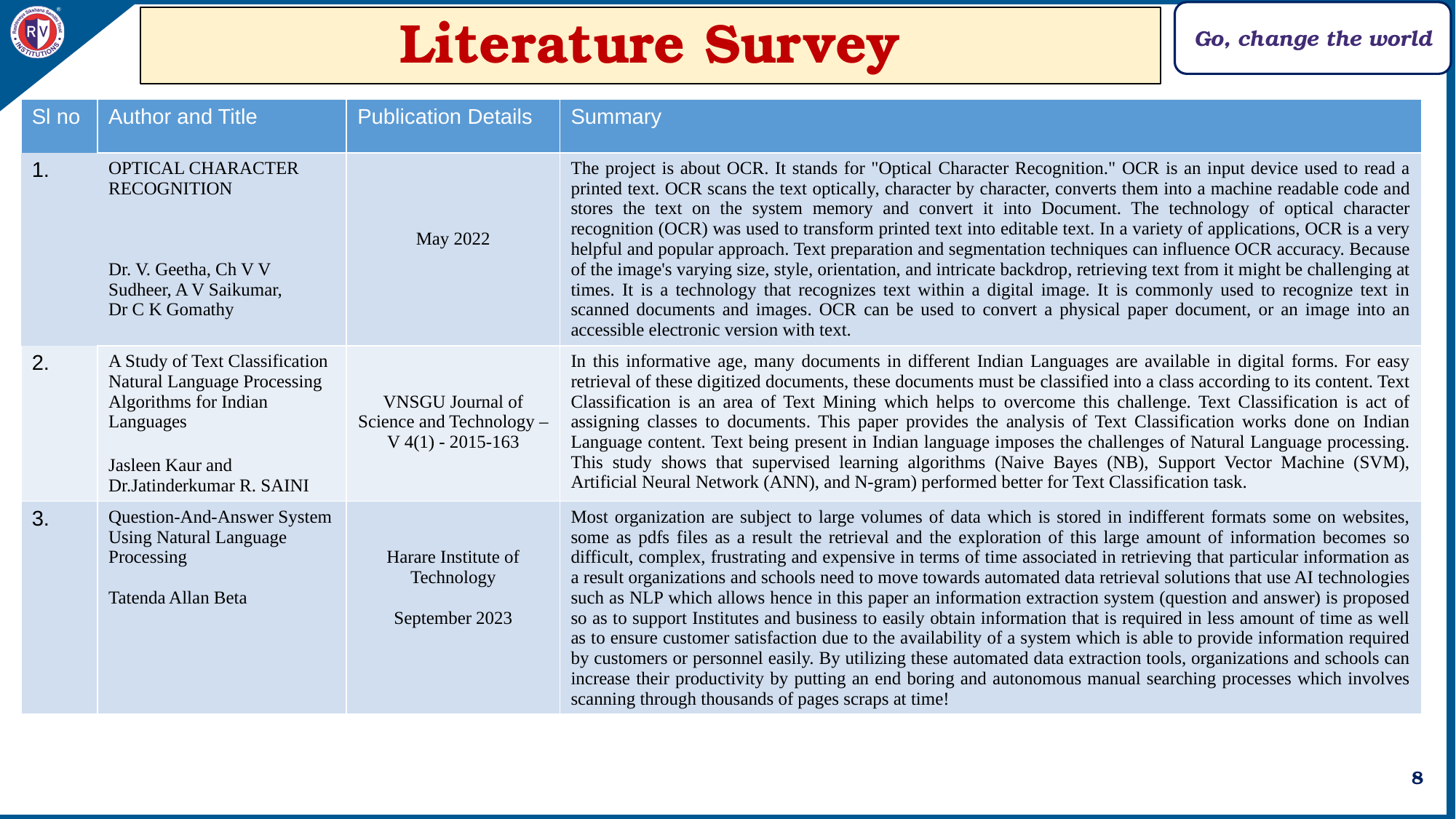

# Literature Survey
| Sl no | Author and Title | Publication Details | Summary |
| --- | --- | --- | --- |
| 1. | OPTICAL CHARACTER RECOGNITION Dr. V. Geetha, Ch V V Sudheer, A V Saikumar, Dr C K Gomathy | May 2022 | The project is about OCR. It stands for "Optical Character Recognition." OCR is an input device used to read a printed text. OCR scans the text optically, character by character, converts them into a machine readable code and stores the text on the system memory and convert it into Document. The technology of optical character recognition (OCR) was used to transform printed text into editable text. In a variety of applications, OCR is a very helpful and popular approach. Text preparation and segmentation techniques can influence OCR accuracy. Because of the image's varying size, style, orientation, and intricate backdrop, retrieving text from it might be challenging at times. It is a technology that recognizes text within a digital image. It is commonly used to recognize text in scanned documents and images. OCR can be used to convert a physical paper document, or an image into an accessible electronic version with text. |
| 2. | A Study of Text Classification Natural Language Processing Algorithms for Indian Languages Jasleen Kaur and Dr.Jatinderkumar R. SAINI | VNSGU Journal of Science and Technology – V 4(1) - 2015-163 | In this informative age, many documents in different Indian Languages are available in digital forms. For easy retrieval of these digitized documents, these documents must be classified into a class according to its content. Text Classification is an area of Text Mining which helps to overcome this challenge. Text Classification is act of assigning classes to documents. This paper provides the analysis of Text Classification works done on Indian Language content. Text being present in Indian language imposes the challenges of Natural Language processing. This study shows that supervised learning algorithms (Naive Bayes (NB), Support Vector Machine (SVM), Artificial Neural Network (ANN), and N-gram) performed better for Text Classification task. |
| 3. | Question-And-Answer System Using Natural Language Processing Tatenda Allan Beta | Harare Institute of Technology September 2023 | Most organization are subject to large volumes of data which is stored in indifferent formats some on websites, some as pdfs files as a result the retrieval and the exploration of this large amount of information becomes so difficult, complex, frustrating and expensive in terms of time associated in retrieving that particular information as a result organizations and schools need to move towards automated data retrieval solutions that use AI technologies such as NLP which allows hence in this paper an information extraction system (question and answer) is proposed so as to support Institutes and business to easily obtain information that is required in less amount of time as well as to ensure customer satisfaction due to the availability of a system which is able to provide information required by customers or personnel easily. By utilizing these automated data extraction tools, organizations and schools can increase their productivity by putting an end boring and autonomous manual searching processes which involves scanning through thousands of pages scraps at time! |
8